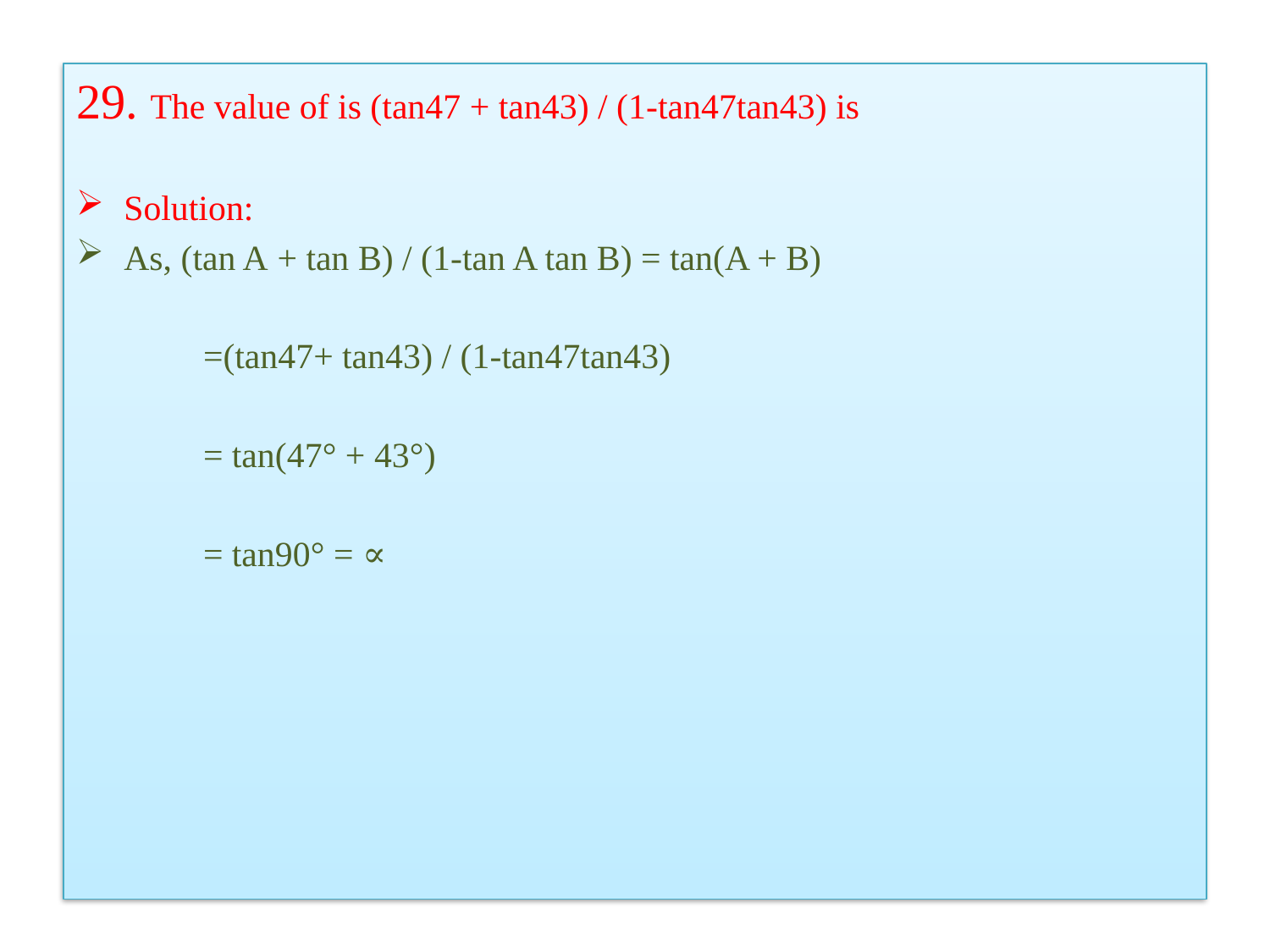

29. The value of is (tan47 + tan43) / (1-tan47tan43) is

Solution:
As, (tan A + tan B) / (1-tan A tan B) = tan(A + B)

	=(tan47+ tan43) / (1-tan47tan43)

	= tan(47° + 43°)

	= tan90° = ∝